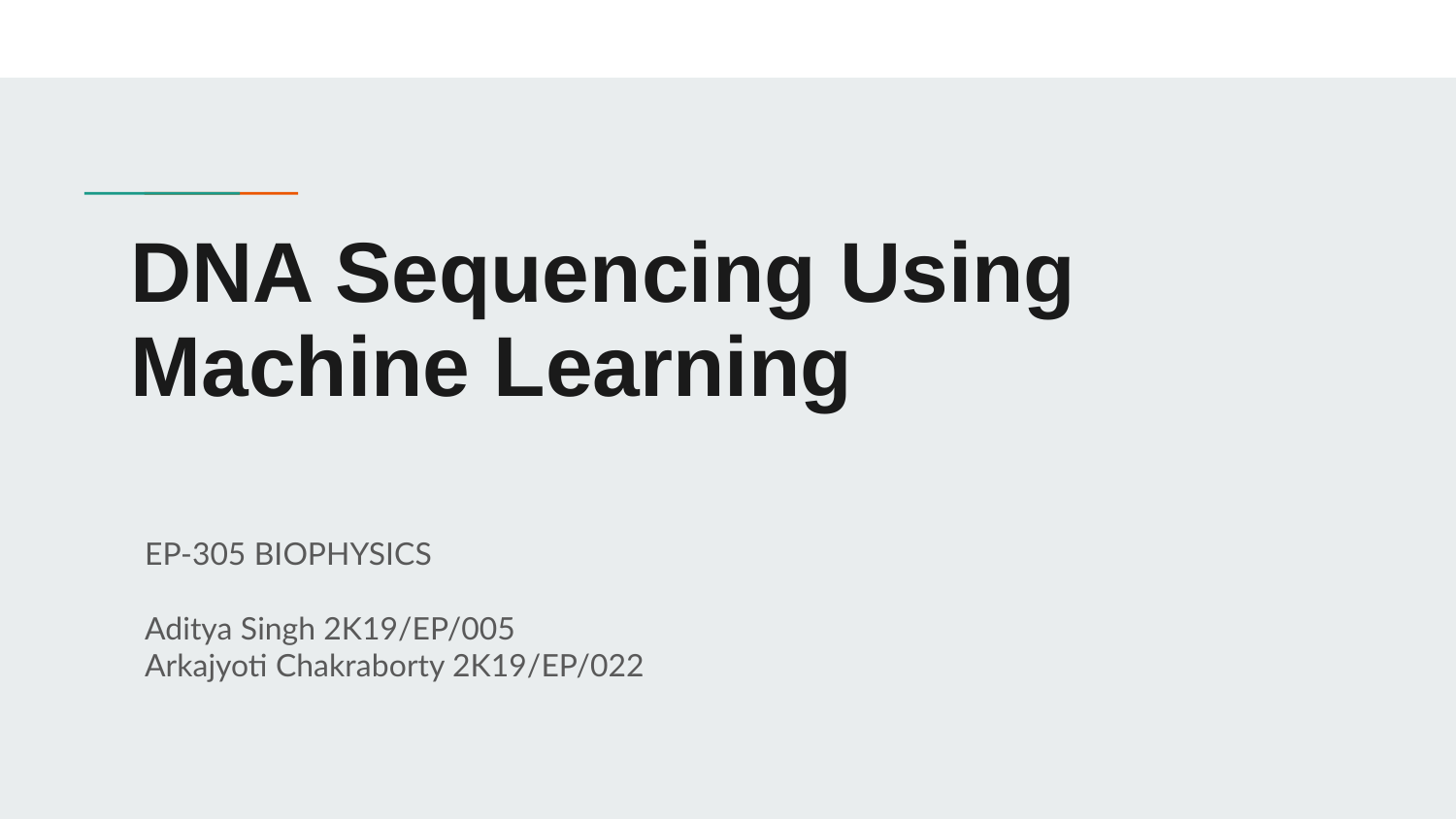

# DNA Sequencing Using Machine Learning
EP-305 BIOPHYSICS

Aditya Singh 2K19/EP/005
Arkajyoti Chakraborty 2K19/EP/022